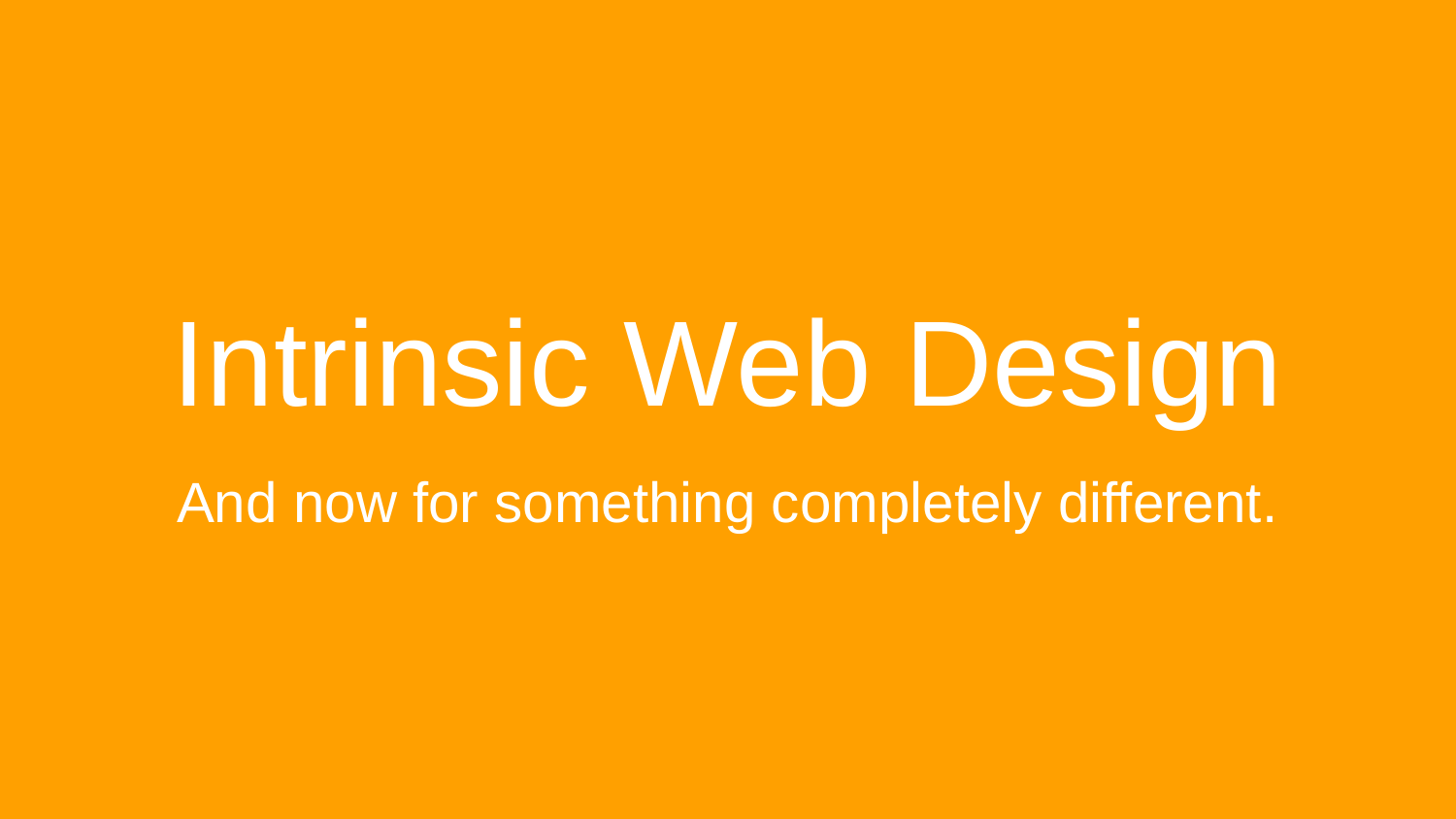

# Intrinsic Web Design
And now for something completely different.